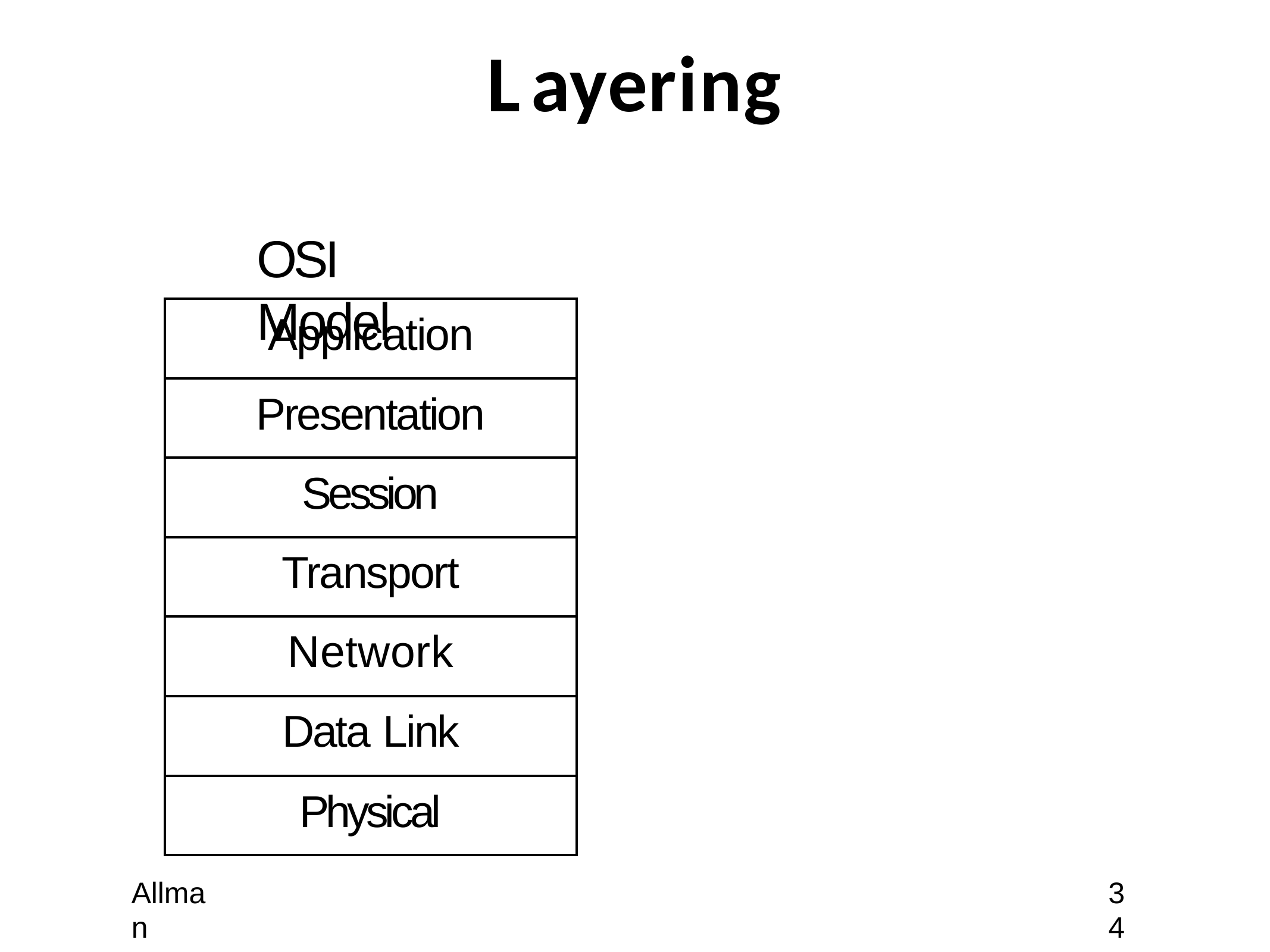

# Layering
OSI Model
| Application |
| --- |
| Presentation |
| Session |
| Transport |
| Network |
| Data Link |
| Physical |
Allman
34